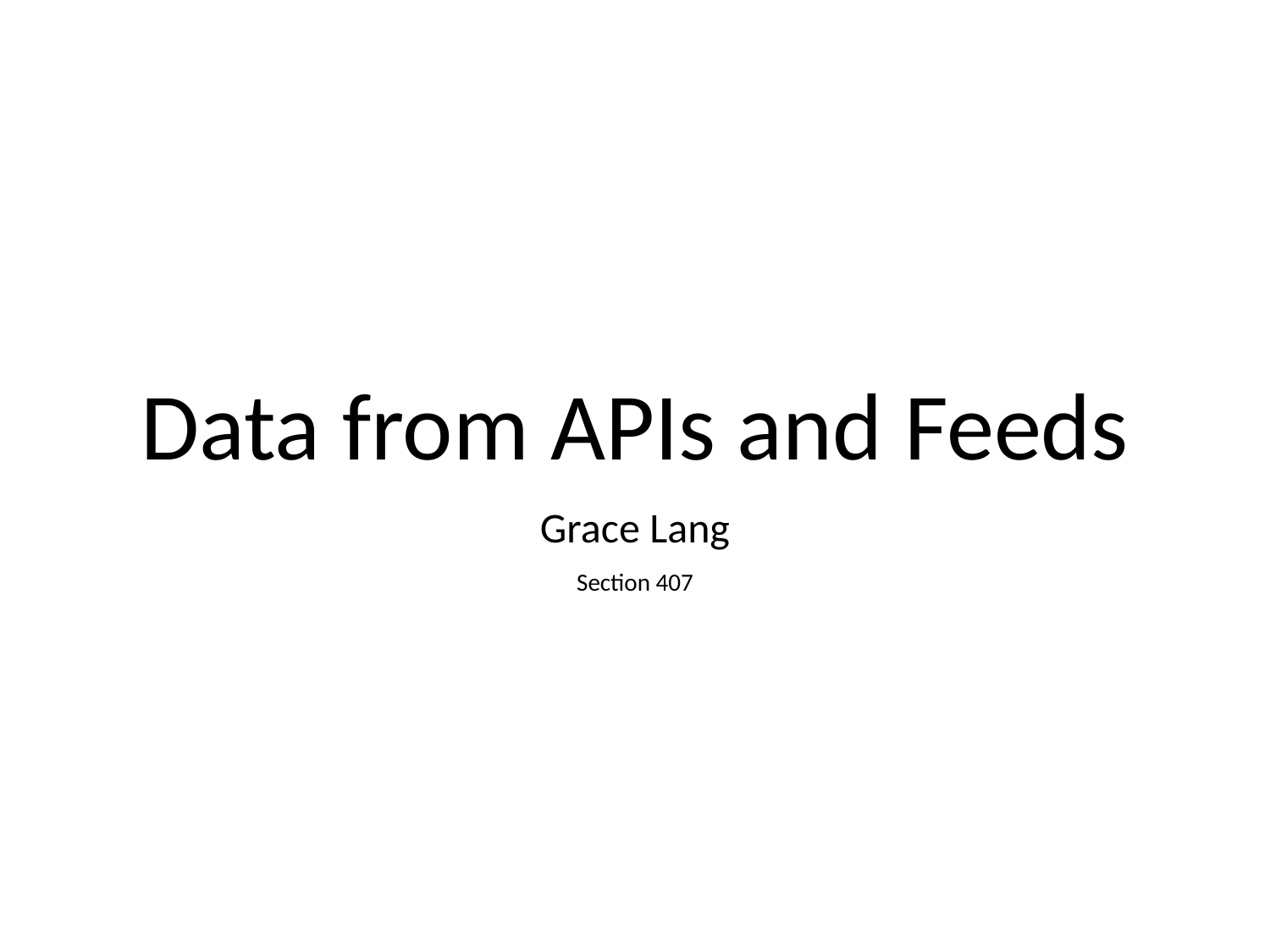

# Data from APIs and Feeds
Grace Lang
Section 407